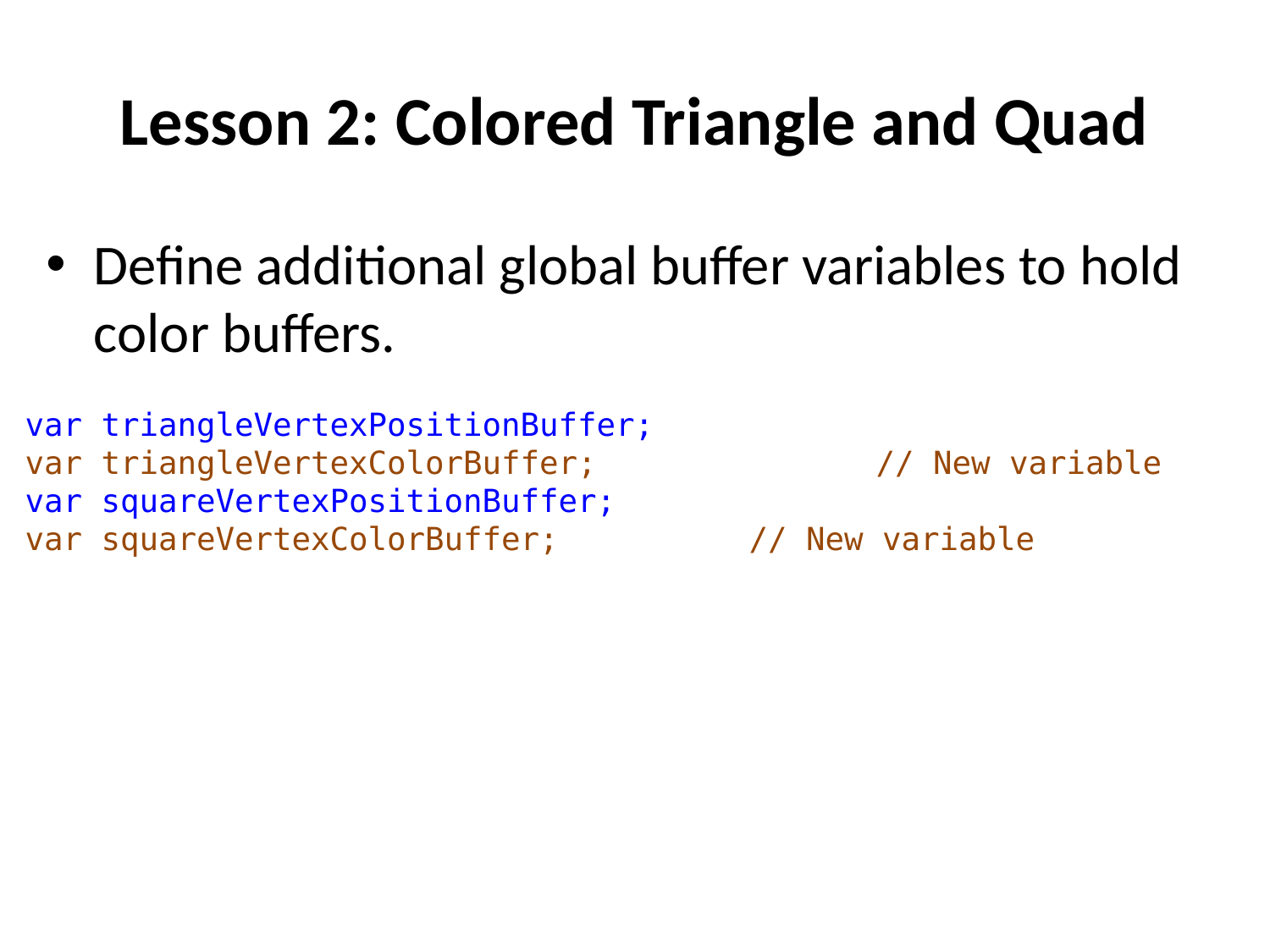

# Lesson 2: Colored Triangle and Quad
Define additional global buffer variables to hold color buffers.

  var triangleVertexPositionBuffer;
  var triangleVertexColorBuffer;			// New variable
  var squareVertexPositionBuffer;
  var squareVertexColorBuffer;          // New variable